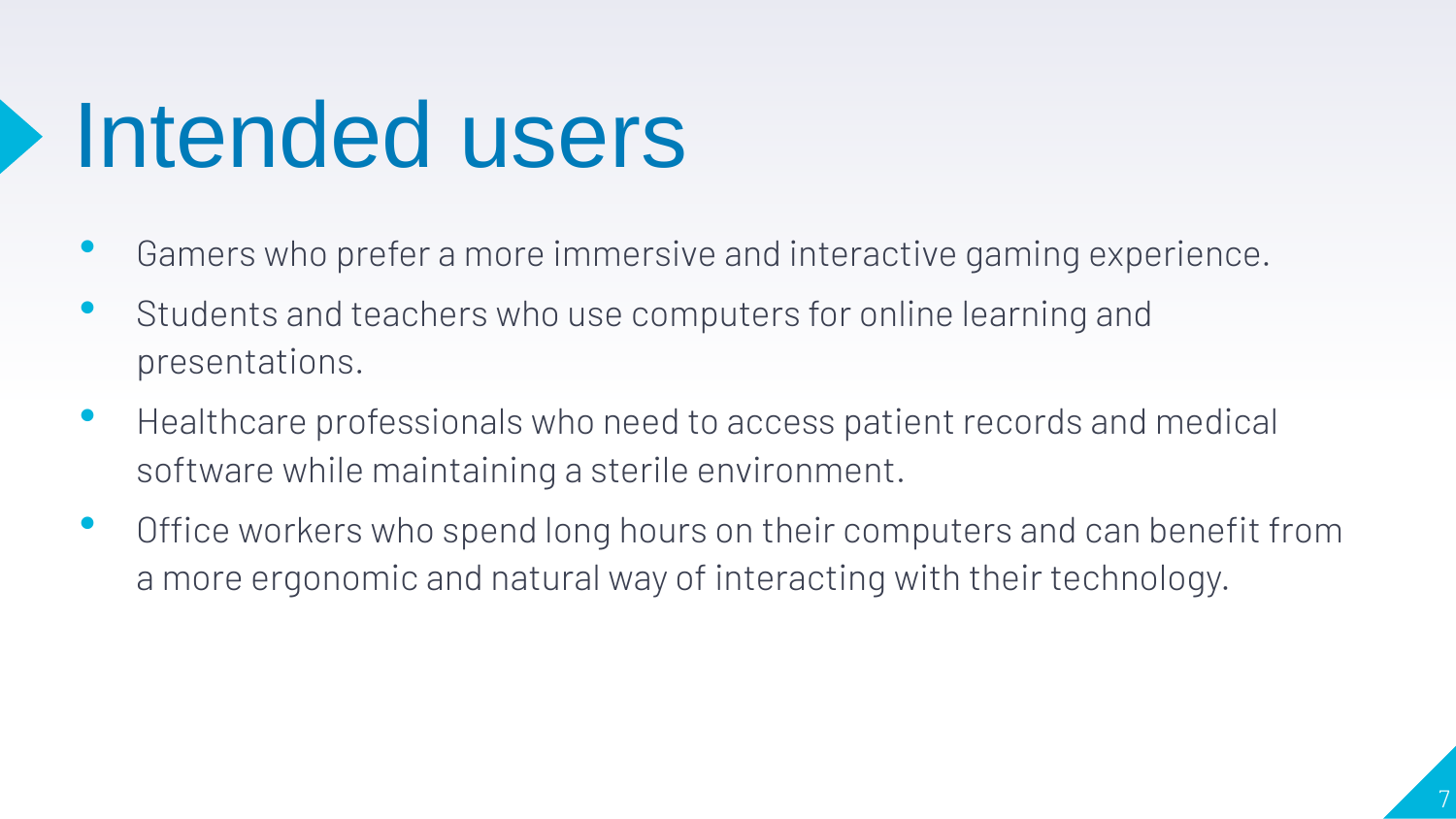

# Intended users

Gamers who prefer a more immersive and interactive gaming experience.
Students and teachers who use computers for online learning and presentations.
Healthcare professionals who need to access patient records and medical software while maintaining a sterile environment.
Office workers who spend long hours on their computers and can benefit from a more ergonomic and natural way of interacting with their technology.

7